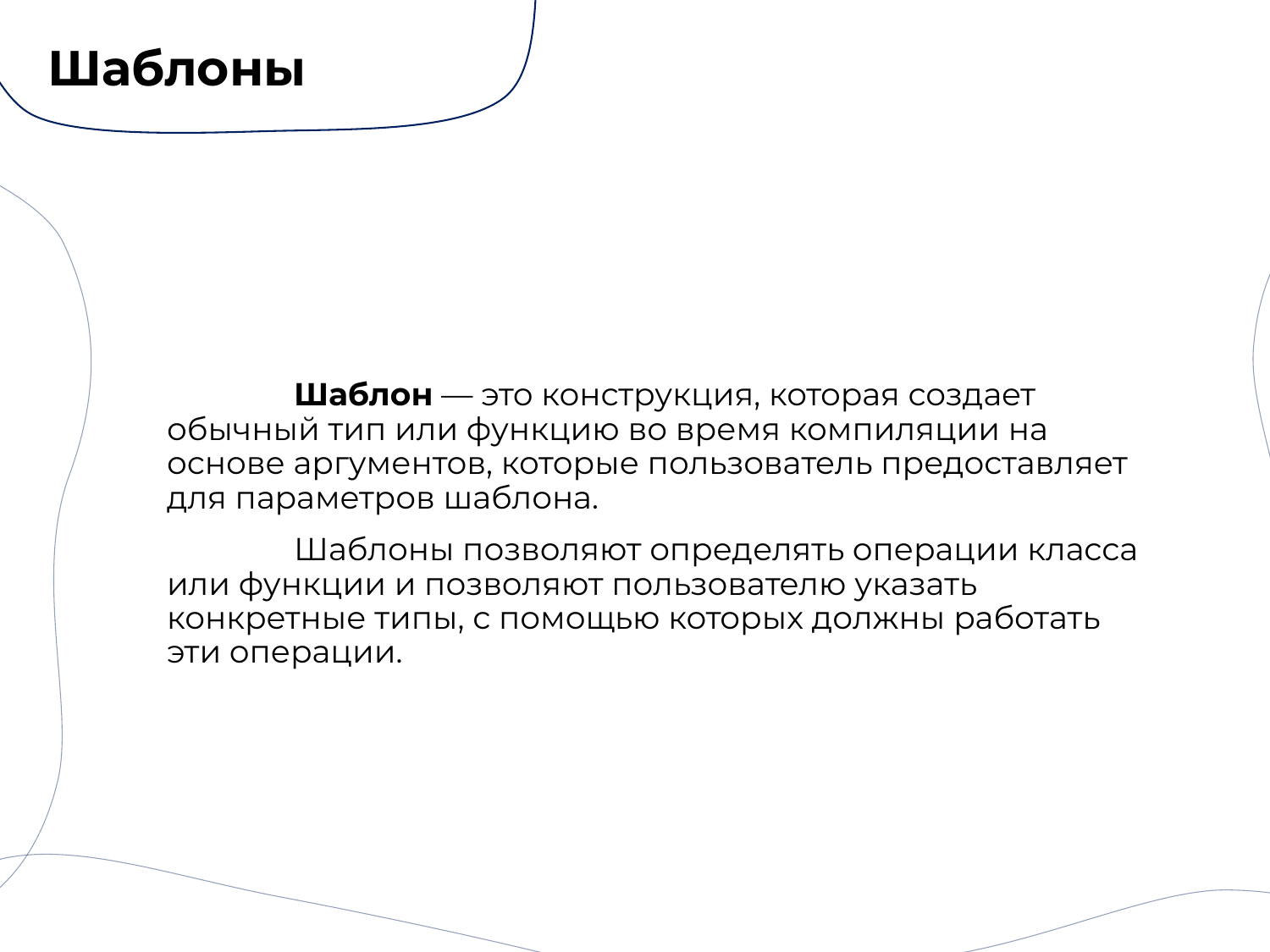

# Шаблоны
	Шаблон — это конструкция, которая создает обычный тип или функцию во время компиляции на основе аргументов, которые пользователь предоставляет для параметров шаблона.
	Шаблоны позволяют определять операции класса или функции и позволяют пользователю указать конкретные типы, с помощью которых должны работать эти операции.